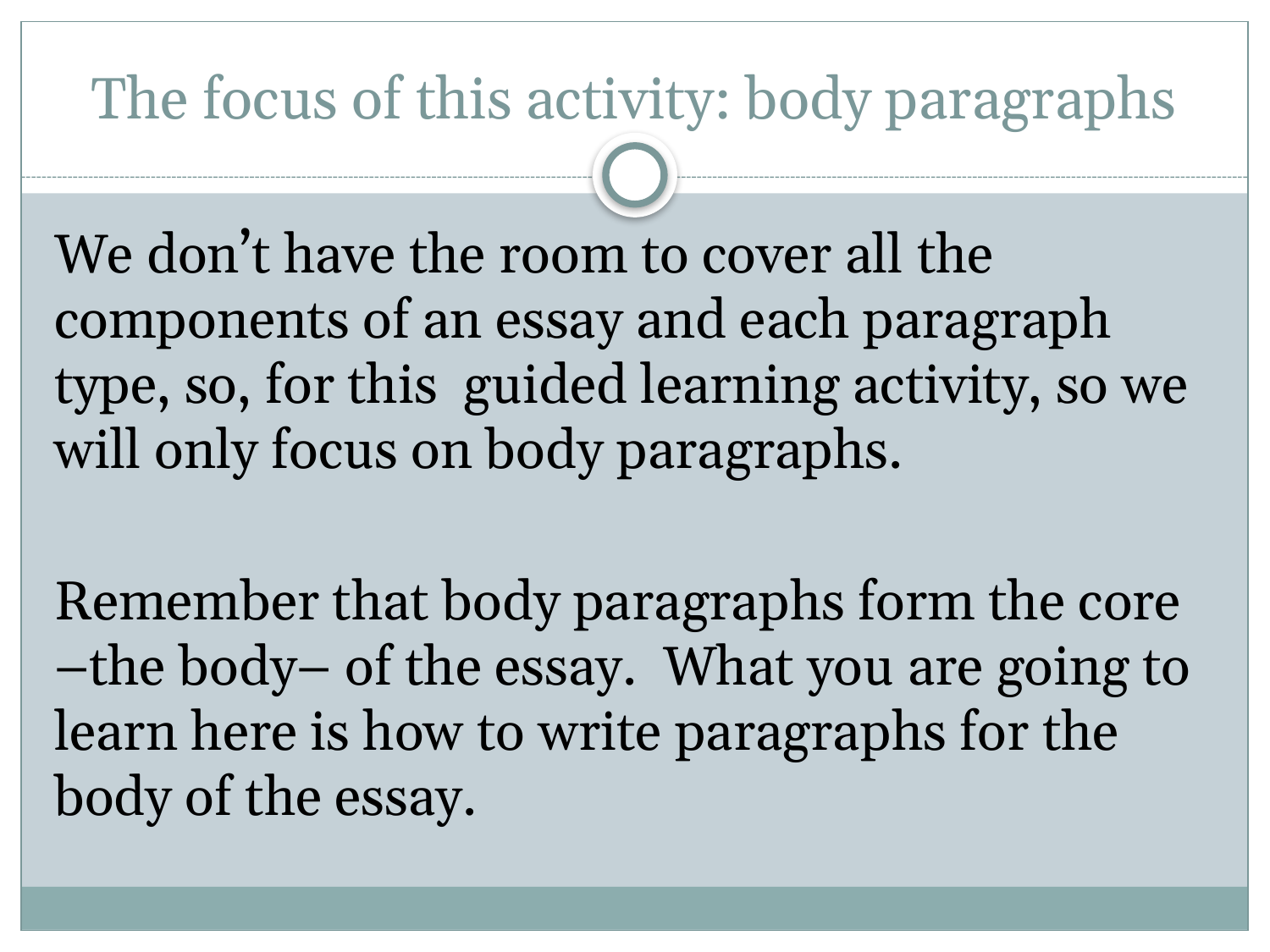

# The focus of this activity: body paragraphs
We don’t have the room to cover all the components of an essay and each paragraph type, so, for this  guided learning activity, so we will only focus on body paragraphs.

Remember that body paragraphs form the core –the body– of the essay.  What you are going to learn here is how to write paragraphs for the body of the essay.